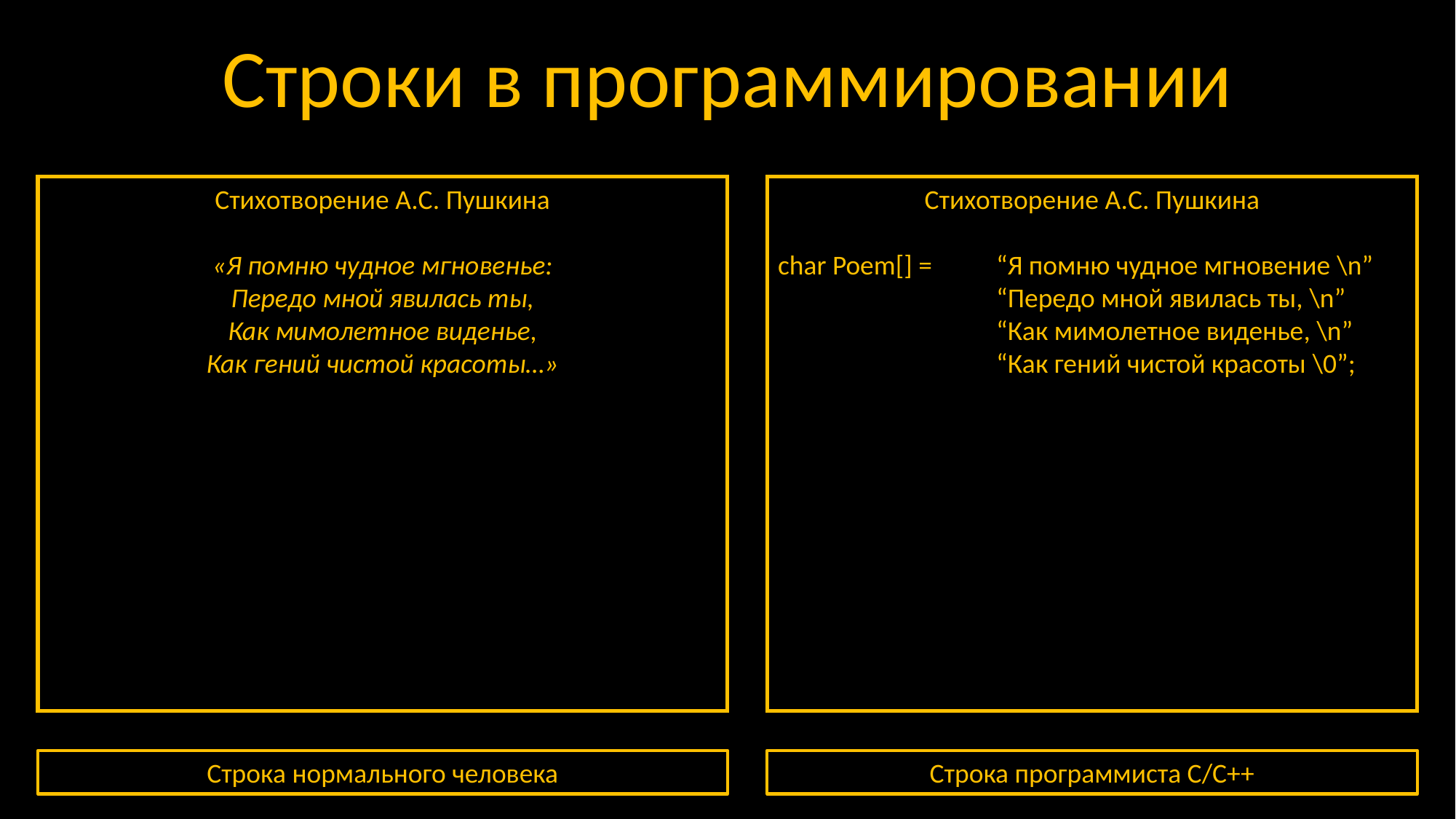

# Строки в программировании

Стихотворение А.С. Пушкина

«Я помню чудное мгновенье:
Передо мной явилась ты,
Как мимолетное виденье,
Как гений чистой красоты…»
Строка нормального человека

Стихотворение А.С. Пушкина

char Poem[] = 	“Я помню чудное мгновение \n”
		“Передо мной явилась ты, \n”
		“Как мимолетное виденье, \n”
		“Как гений чистой красоты \0”;
Строка программиста С/С++